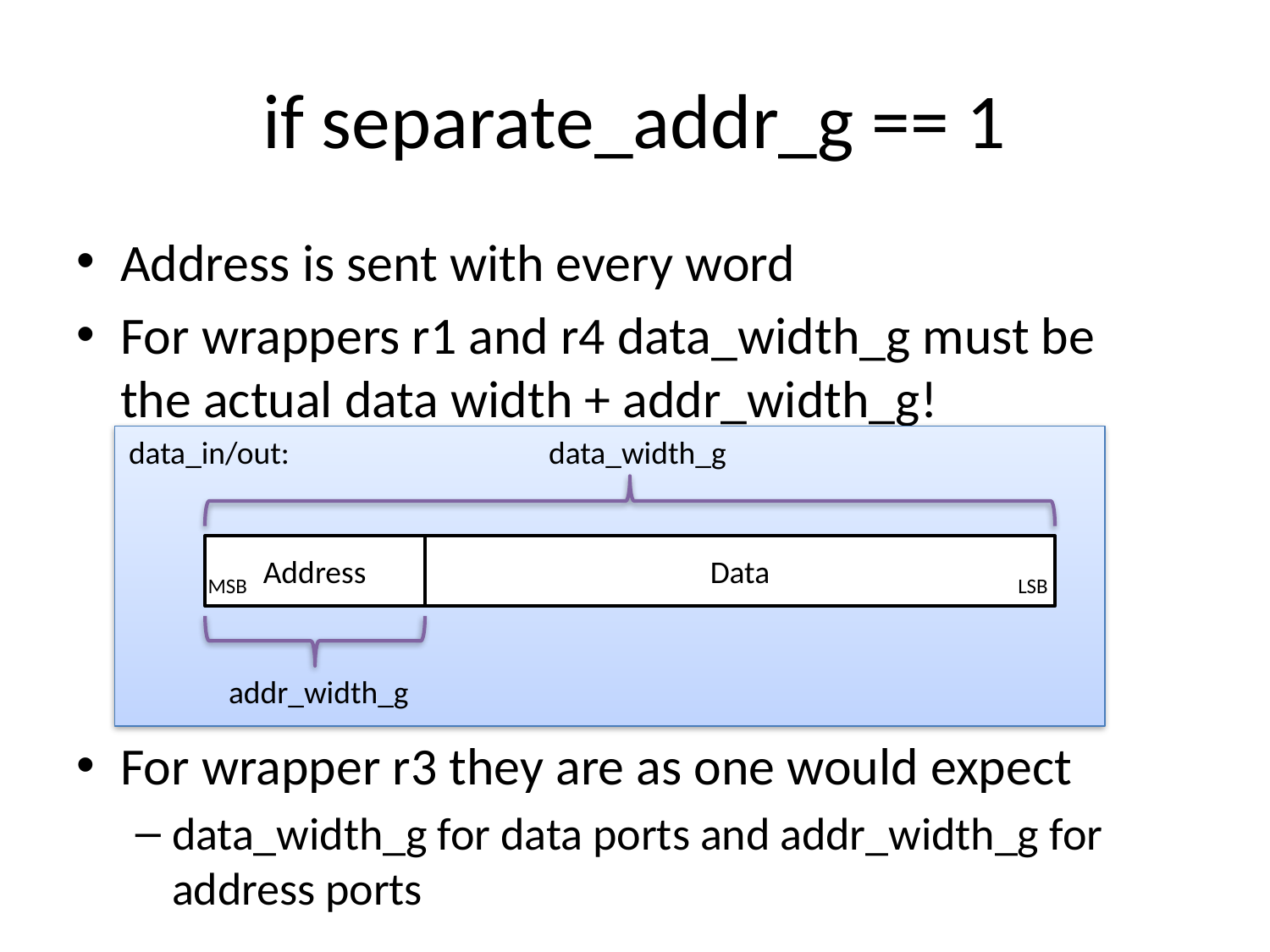

# if separate_addr_g == 1

Address is sent with every word
For wrappers r1 and r4 data_width_g must be the actual data width + addr_width_g!

For wrapper r3 they are as one would expect
data_width_g for data ports and addr_width_g for address ports

data_in/out:
data_width_g

Address
Data
MSB
LSB
addr_width_g